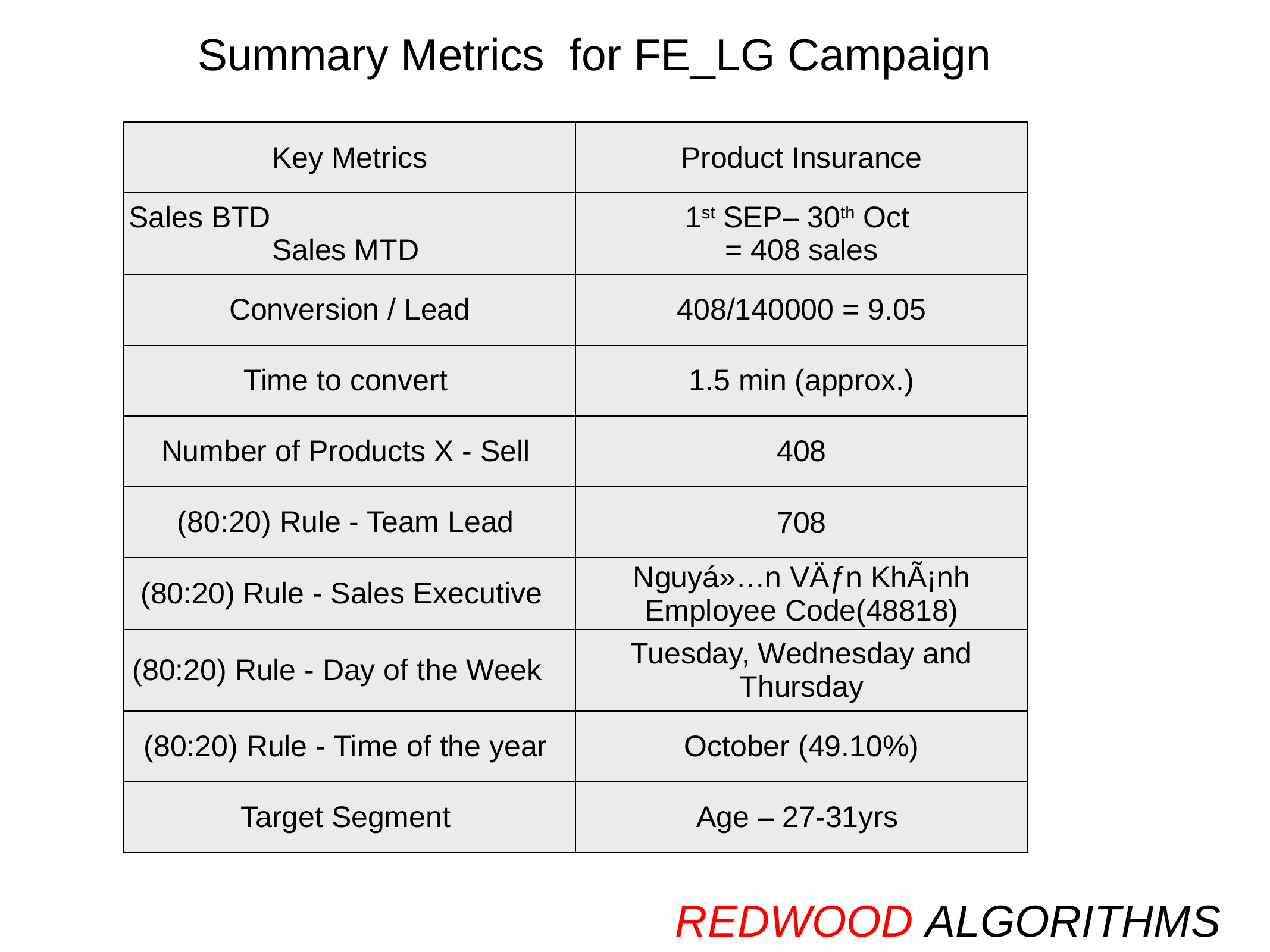

Summary Metrics  for FE_LG Campaign
| Key Metrics | Product Insurance |
| --- | --- |
| Sales BTD Sales MTD | 1st SEP– 30th Oct = 408 sales |
| Conversion / Lead | 408/140000 = 9.05 |
| Time to convert | 1.5 min (approx.) |
| Number of Products X - Sell | 408 |
| (80:20) Rule - Team Lead | 708 |
| (80:20) Rule - Sales Executive | Nguyá»…n VÄƒn KhÃ¡nh Employee Code(48818) |
| (80:20) Rule - Day of the Week | Tuesday, Wednesday and Thursday |
| (80:20) Rule - Time of the year | October (49.10%) |
| Target Segment | Age – 27-31yrs |
REDWOOD ALGORITHMS